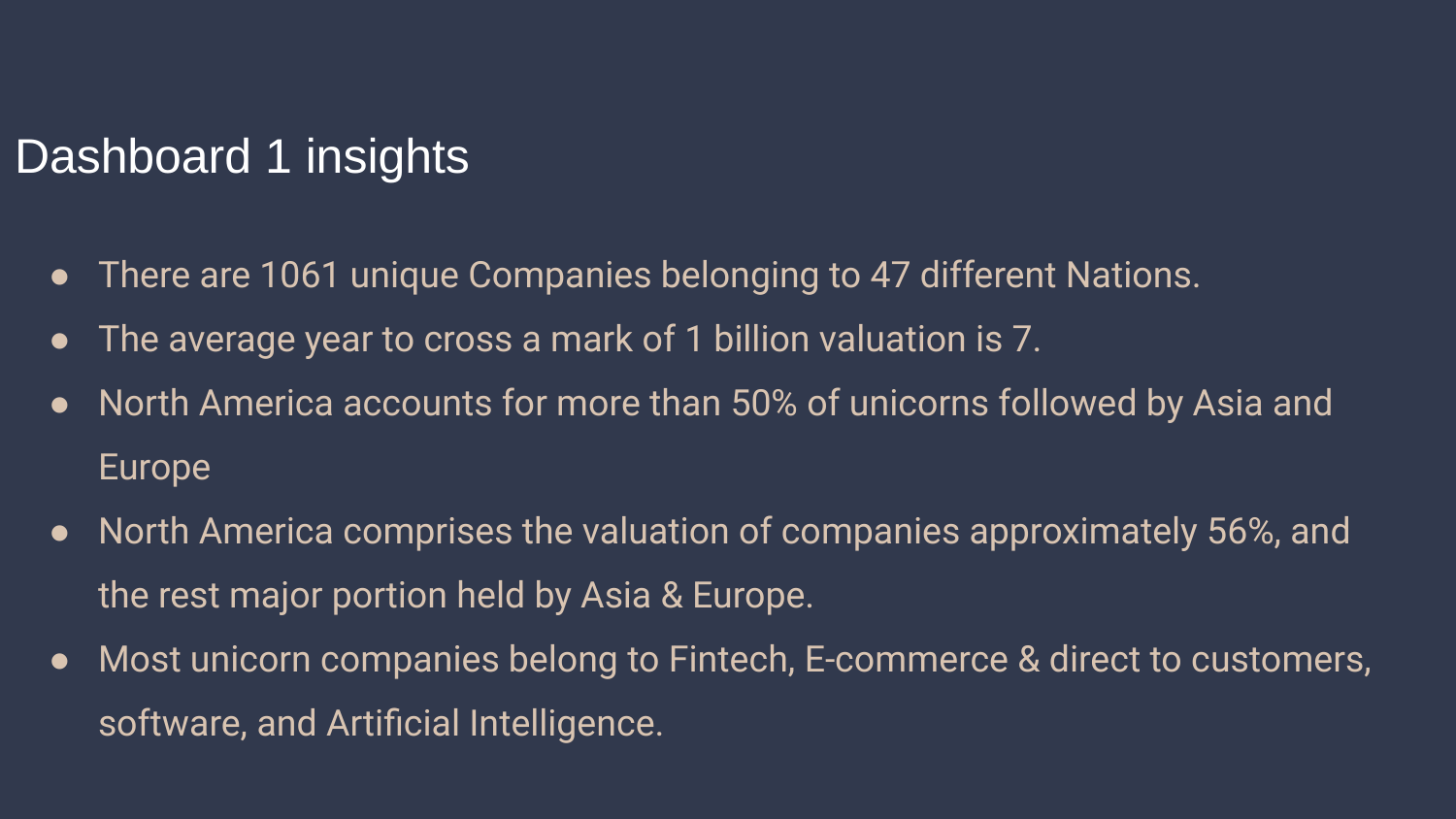

# Dashboard 1 insights
There are 1061 unique Companies belonging to 47 different Nations.
The average year to cross a mark of 1 billion valuation is 7.
North America accounts for more than 50% of unicorns followed by Asia and Europe
North America comprises the valuation of companies approximately 56%, and the rest major portion held by Asia & Europe.
Most unicorn companies belong to Fintech, E-commerce & direct to customers, software, and Artificial Intelligence.